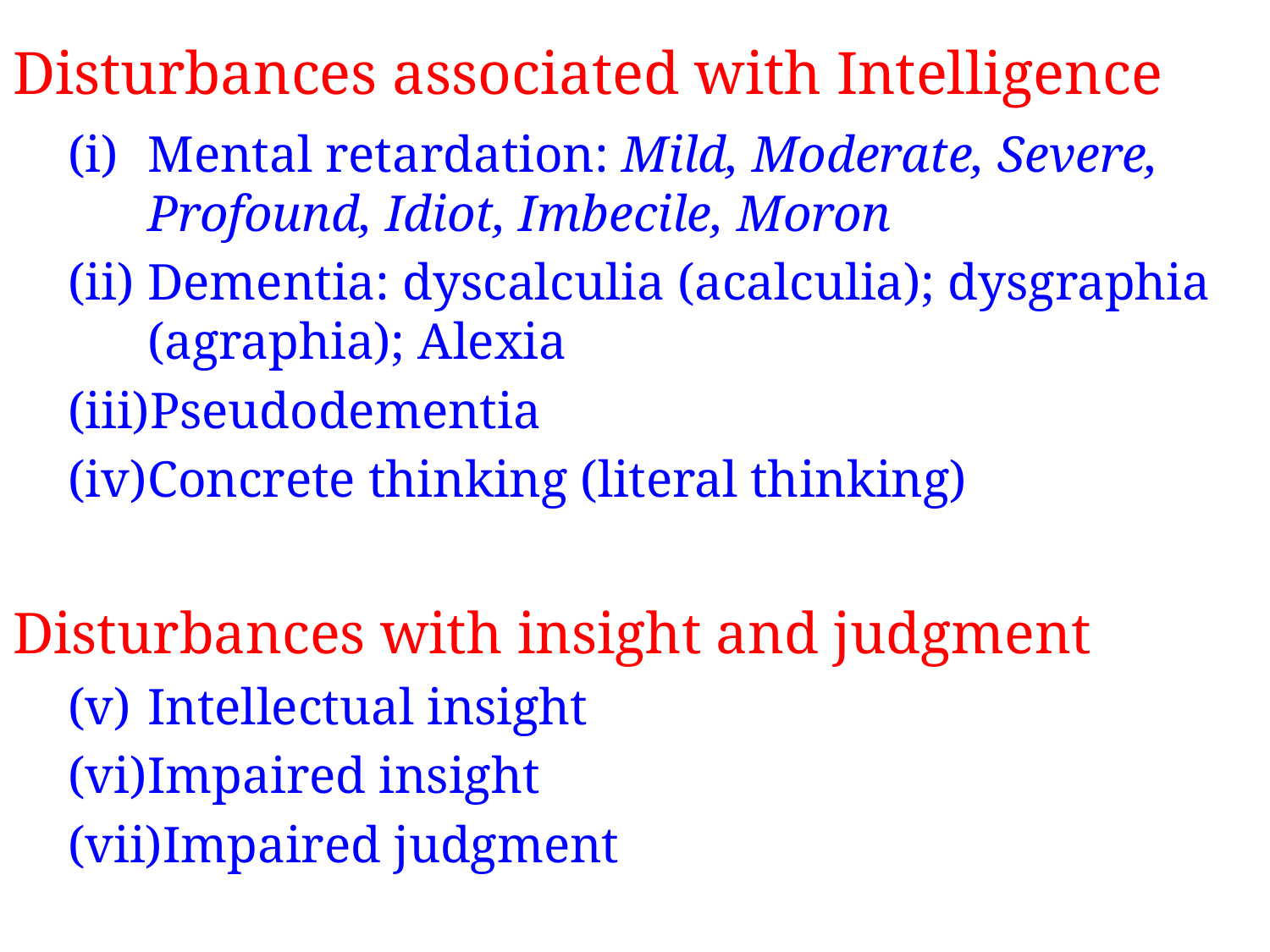

# Disturbances associated with Intelligence
Mental retardation: Mild, Moderate, Severe, Profound, Idiot, Imbecile, Moron
Dementia: dyscalculia (acalculia); dysgraphia (agraphia); Alexia
Pseudodementia
Concrete thinking (literal thinking)

Disturbances with insight and judgment
Intellectual insight
Impaired insight
Impaired judgment